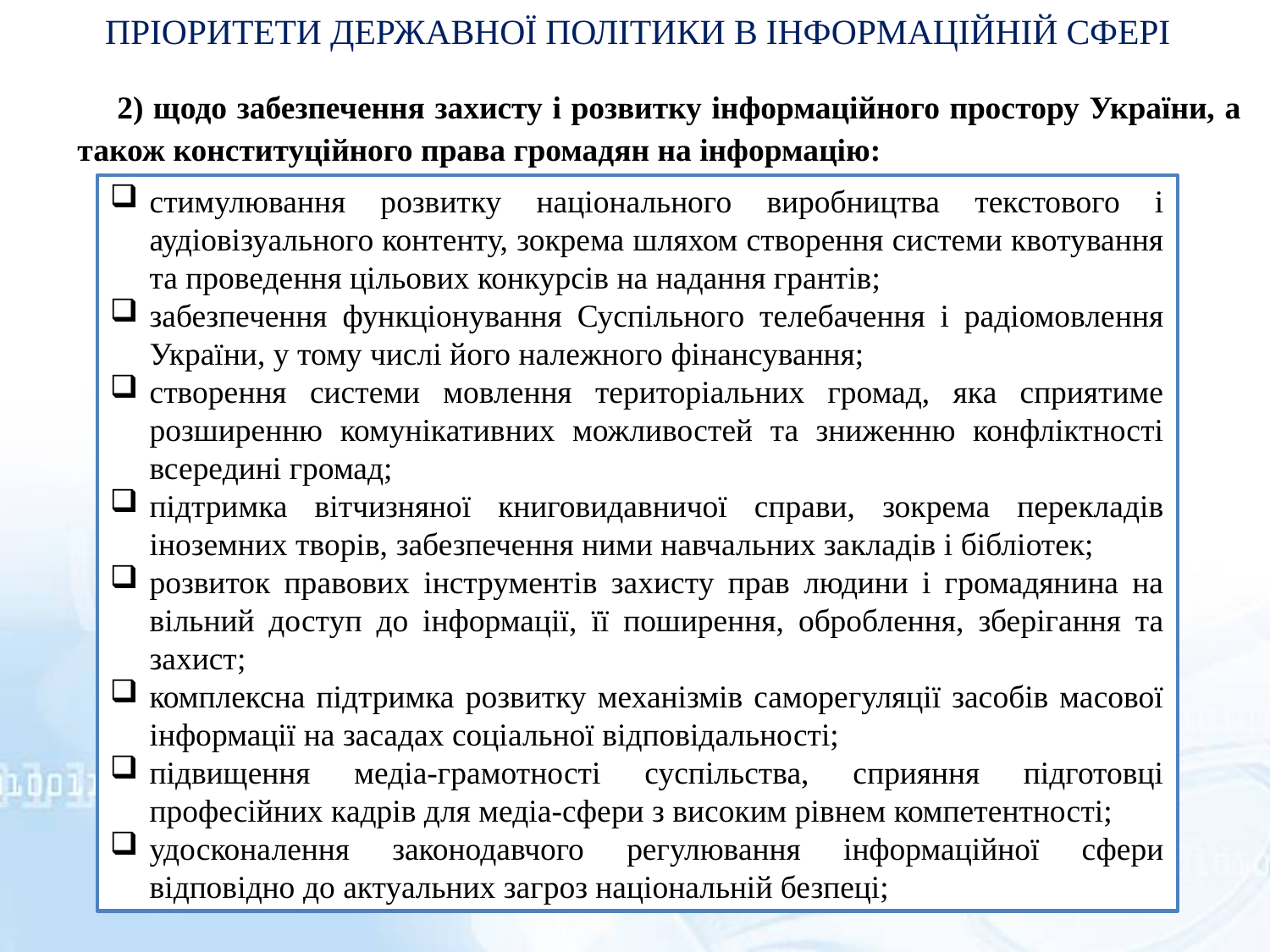

ПРІОРИТЕТИ ДЕРЖАВНОЇ ПОЛІТИКИ В ІНФОРМАЦІЙНІЙ СФЕРІ
2) щодо забезпечення захисту і розвитку інформаційного простору України, а також конституційного права громадян на інформацію:
стимулювання розвитку національного виробництва текстового і аудіовізуального контенту, зокрема шляхом створення системи квотування та проведення цільових конкурсів на надання грантів;
забезпечення функціонування Суспільного телебачення і радіомовлення України, у тому числі його належного фінансування;
створення системи мовлення територіальних громад, яка сприятиме розширенню комунікативних можливостей та зниженню конфліктності всередині громад;
підтримка вітчизняної книговидавничої справи, зокрема перекладів іноземних творів, забезпечення ними навчальних закладів і бібліотек;
розвиток правових інструментів захисту прав людини і громадянина на вільний доступ до інформації, її поширення, оброблення, зберігання та захист;
комплексна підтримка розвитку механізмів саморегуляції засобів масової інформації на засадах соціальної відповідальності;
підвищення медіа-грамотності суспільства, сприяння підготовці професійних кадрів для медіа-сфери з високим рівнем компетентності;
удосконалення законодавчого регулювання інформаційної сфери відповідно до актуальних загроз національній безпеці;